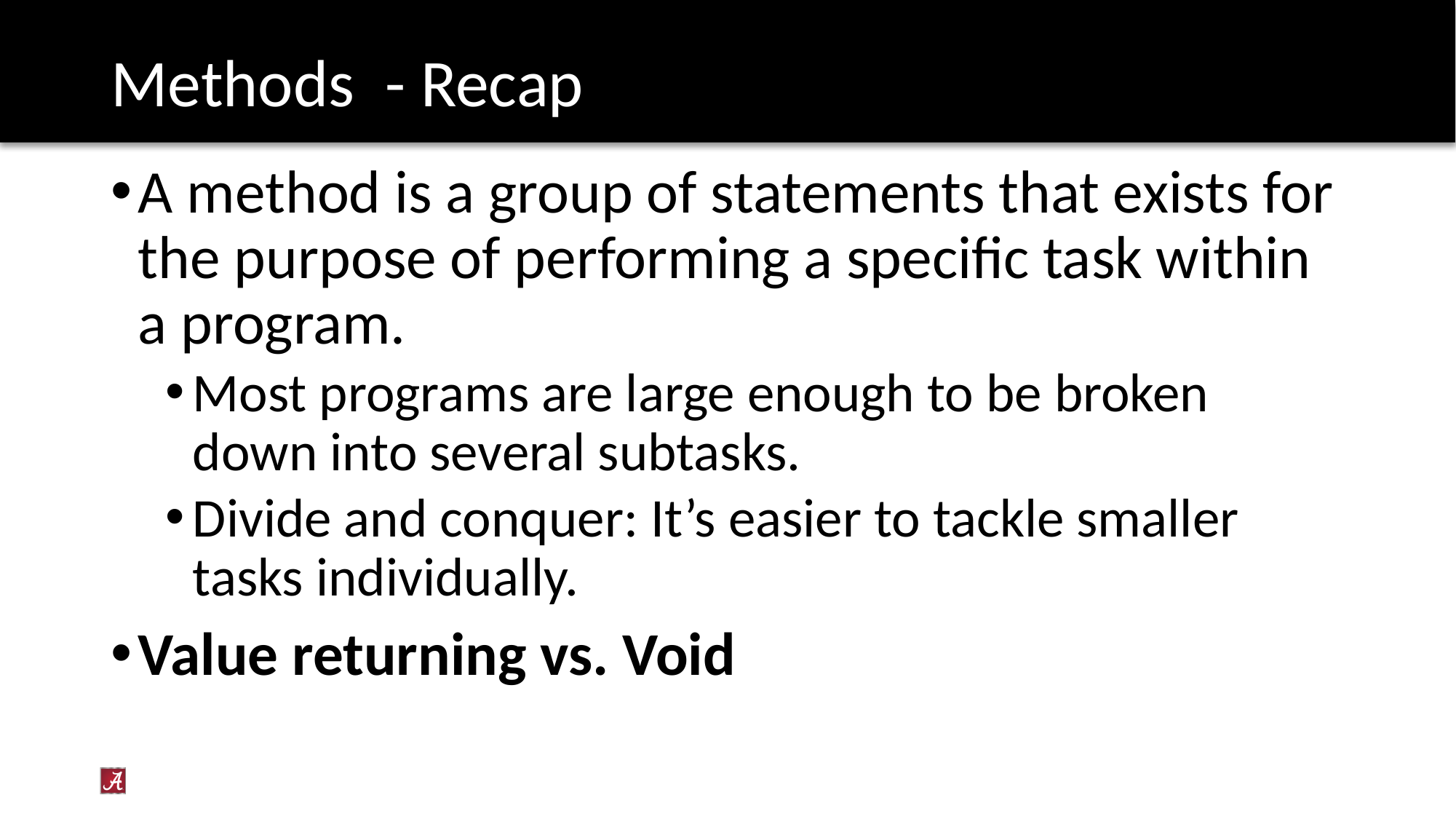

# Methods  - Recap
A method is a group of statements that exists for the purpose of performing a specific task within a program.
Most programs are large enough to be broken down into several subtasks.
Divide and conquer: It’s easier to tackle smaller tasks individually.
Value returning vs. Void